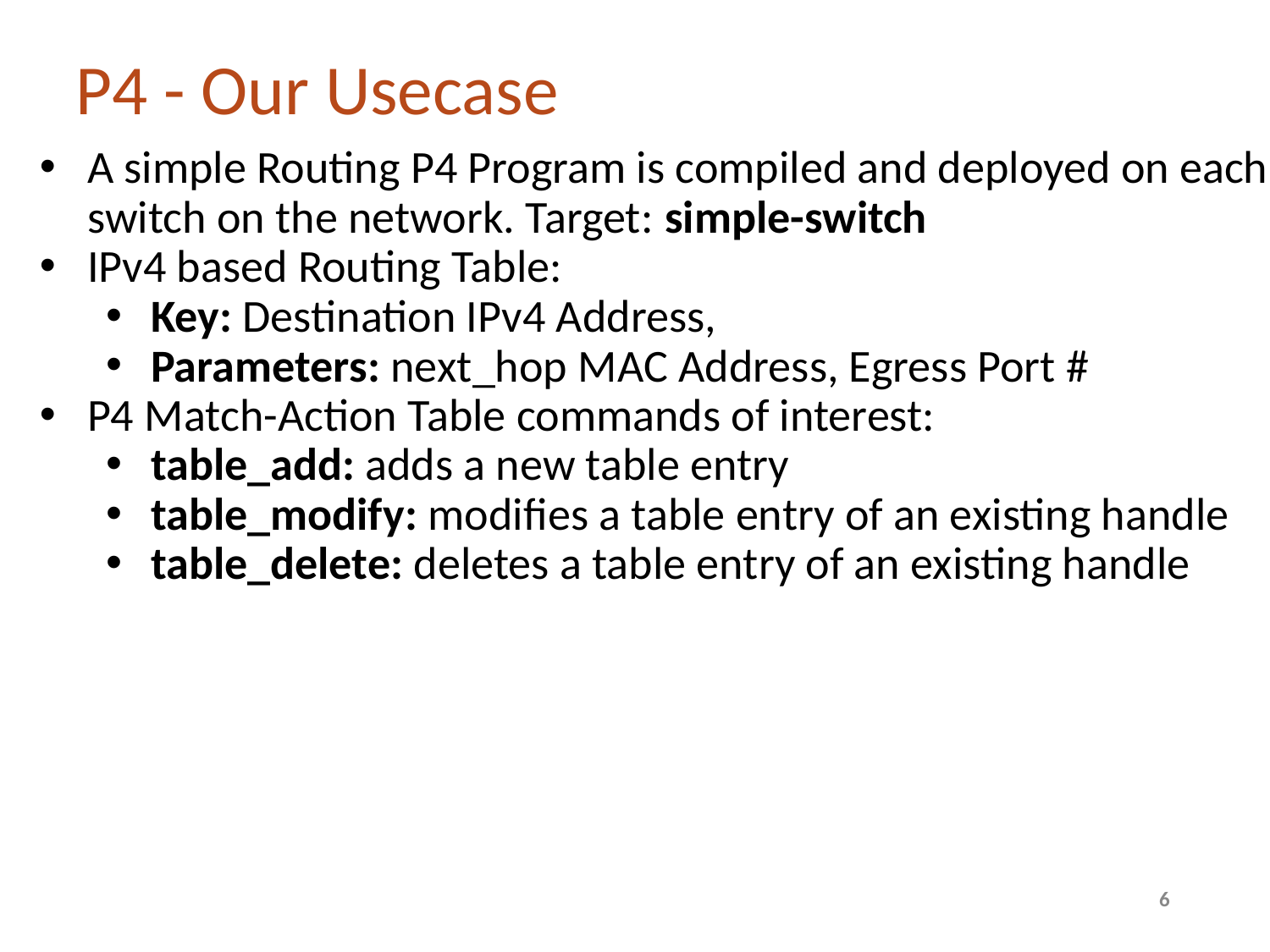

# P4 - Our Usecase

A simple Routing P4 Program is compiled and deployed on each switch on the network. Target: simple-switch
IPv4 based Routing Table:
Key: Destination IPv4 Address,
Parameters: next_hop MAC Address, Egress Port #
P4 Match-Action Table commands of interest:
table_add: adds a new table entry
table_modify: modifies a table entry of an existing handle
table_delete: deletes a table entry of an existing handle

6